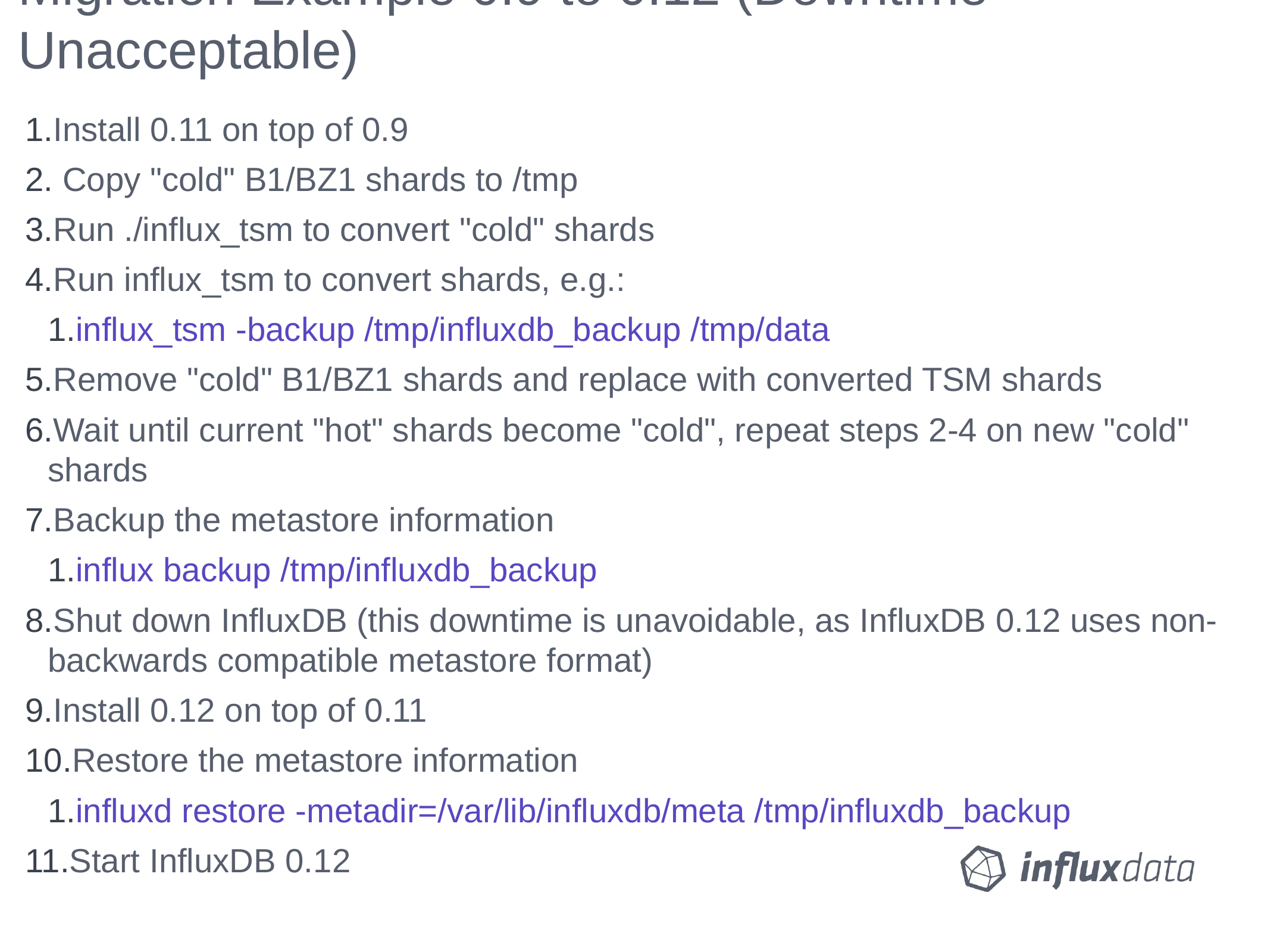

# Migration Example 0.9 to 0.12 (Downtime Unacceptable)
Install 0.11 on top of 0.9
 Copy "cold" B1/BZ1 shards to /tmp
Run ./influx_tsm to convert "cold" shards
Run influx_tsm to convert shards, e.g.:
influx_tsm -backup /tmp/influxdb_backup /tmp/data
Remove "cold" B1/BZ1 shards and replace with converted TSM shards
Wait until current "hot" shards become "cold", repeat steps 2-4 on new "cold" shards
Backup the metastore information
influx backup /tmp/influxdb_backup
Shut down InfluxDB (this downtime is unavoidable, as InfluxDB 0.12 uses non-backwards compatible metastore format)
Install 0.12 on top of 0.11
Restore the metastore information
influxd restore -metadir=/var/lib/influxdb/meta /tmp/influxdb_backup
Start InfluxDB 0.12